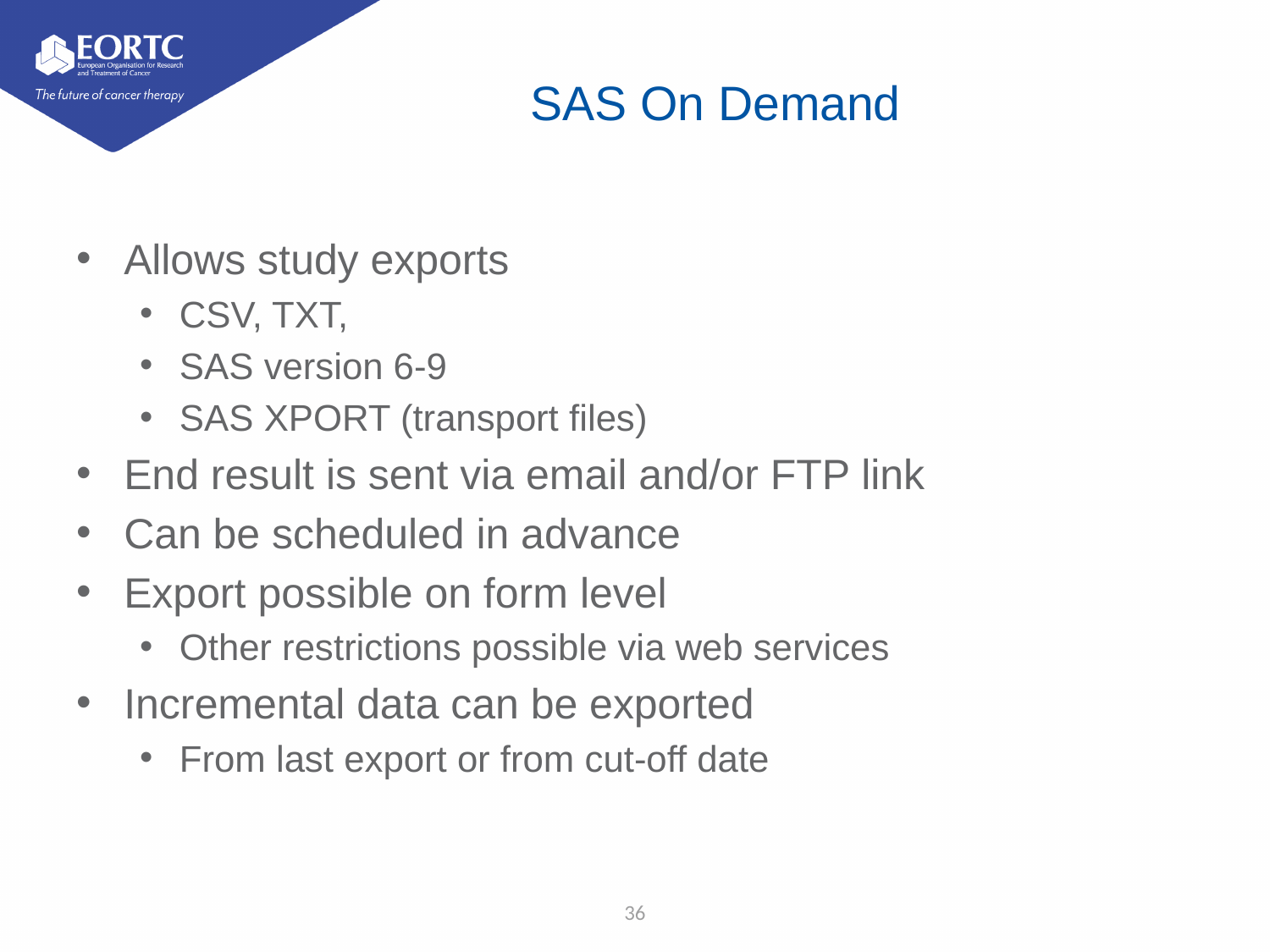

# SAS On Demand
Allows study exports
CSV, TXT,
SAS version 6-9
SAS XPORT (transport files)
End result is sent via email and/or FTP link
Can be scheduled in advance
Export possible on form level
Other restrictions possible via web services
Incremental data can be exported
From last export or from cut-off date

36